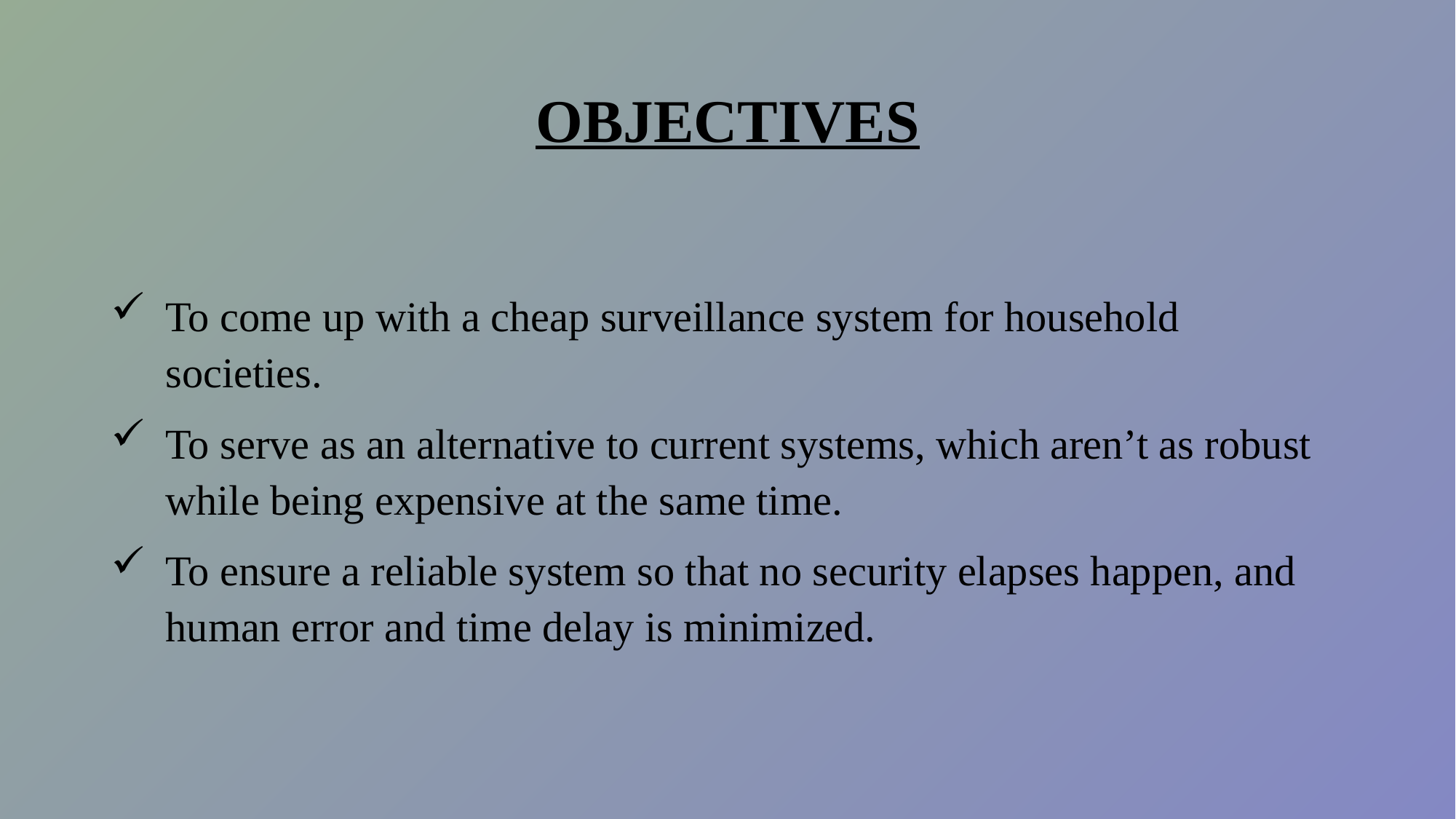

# OBJECTIVES​
​
To come up with a cheap surveillance system for household societies.
To serve as an alternative to current systems, which aren’t as robust while being expensive at the same time.
To ensure a reliable system so that no security elapses happen, and human error and time delay is minimized.